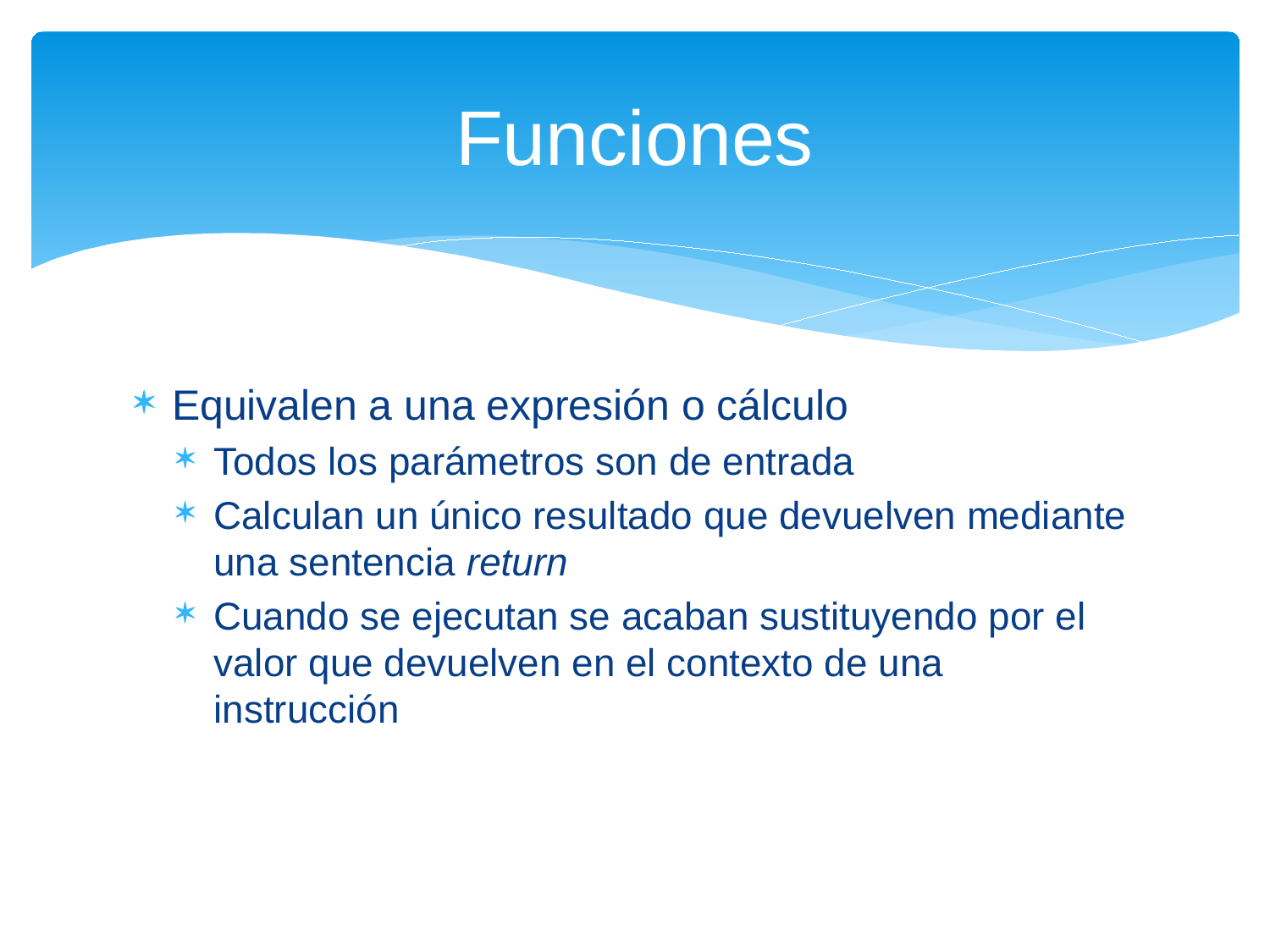

# Funciones
Equivalen a una expresión o cálculo
Todos los parámetros son de entrada
Calculan un único resultado que devuelven mediante una sentencia return
Cuando se ejecutan se acaban sustituyendo por el valor que devuelven en el contexto de una instrucción